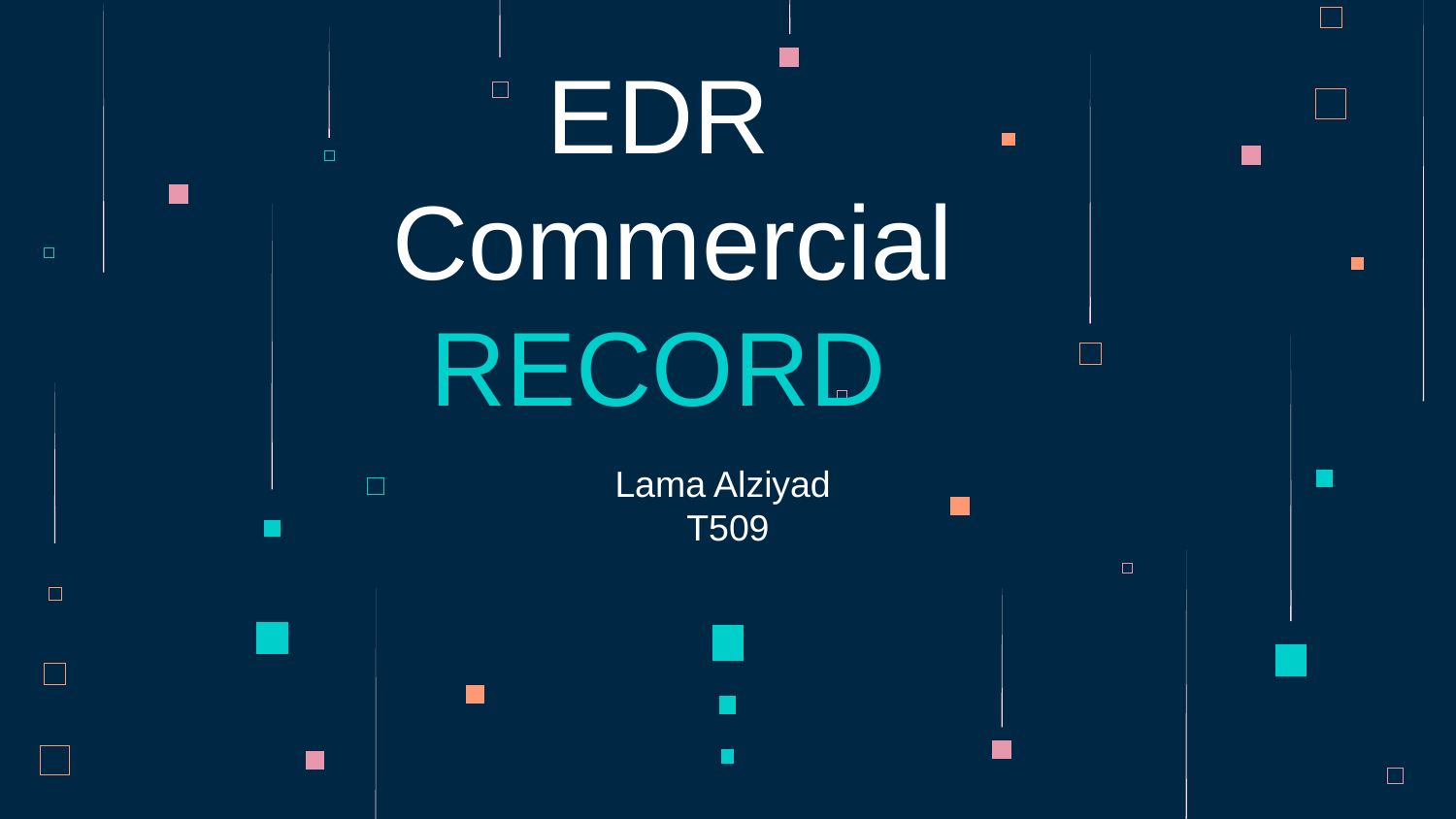

# EDR Commercial RECORD

Lama Alziyad
T509